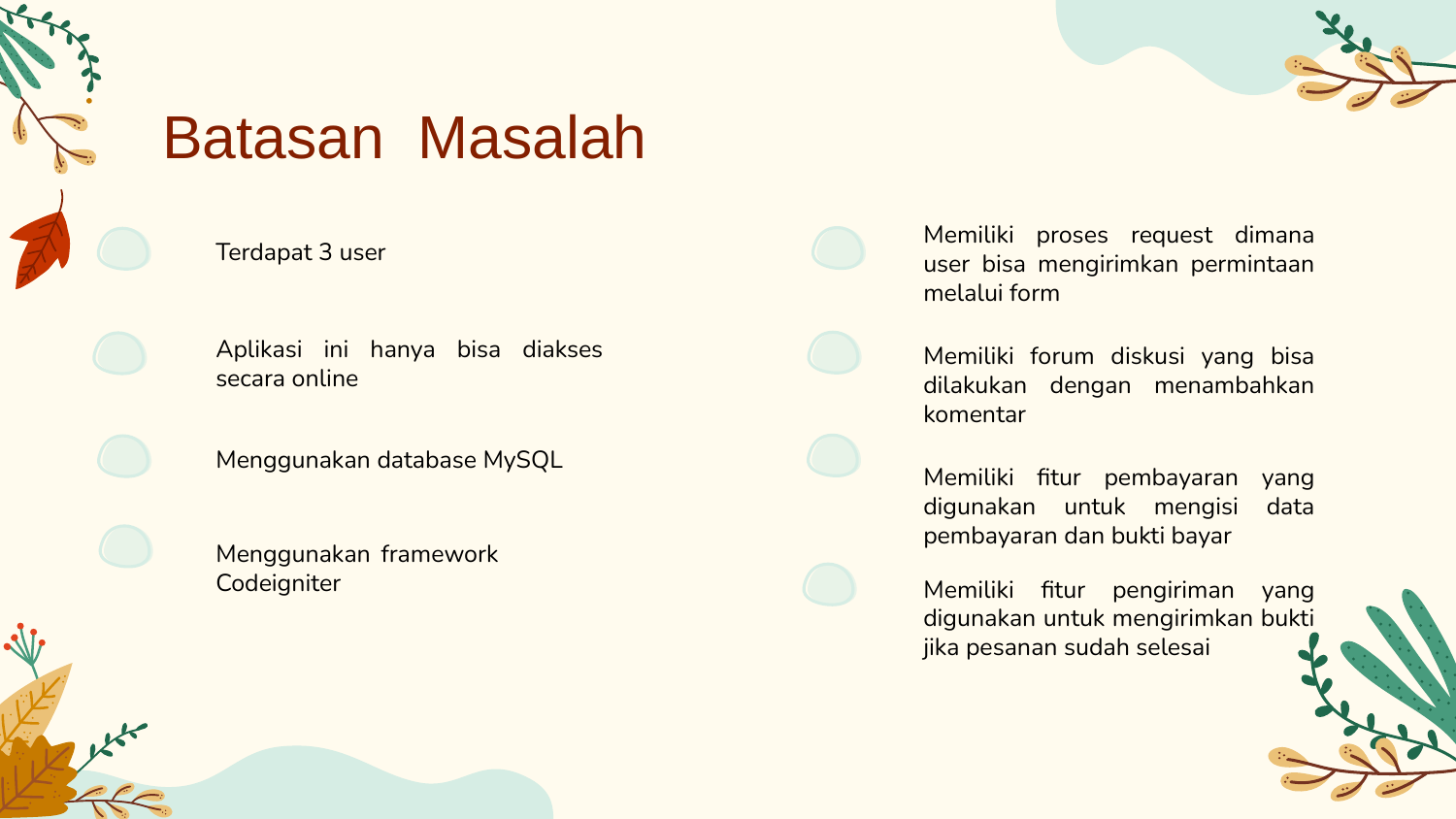

# Batasan  Masalah
Memiliki proses request dimana user bisa mengirimkan permintaan melalui form
Terdapat 3 user

Aplikasi ini hanya bisa diakses secara online
Memiliki forum diskusi yang bisa dilakukan dengan menambahkan komentar

Menggunakan database MySQL

Memiliki fitur pembayaran yang digunakan untuk mengisi data pembayaran dan bukti bayar

Menggunakan framework Codeigniter

Memiliki fitur pengiriman yang digunakan untuk mengirimkan bukti jika pesanan sudah selesai